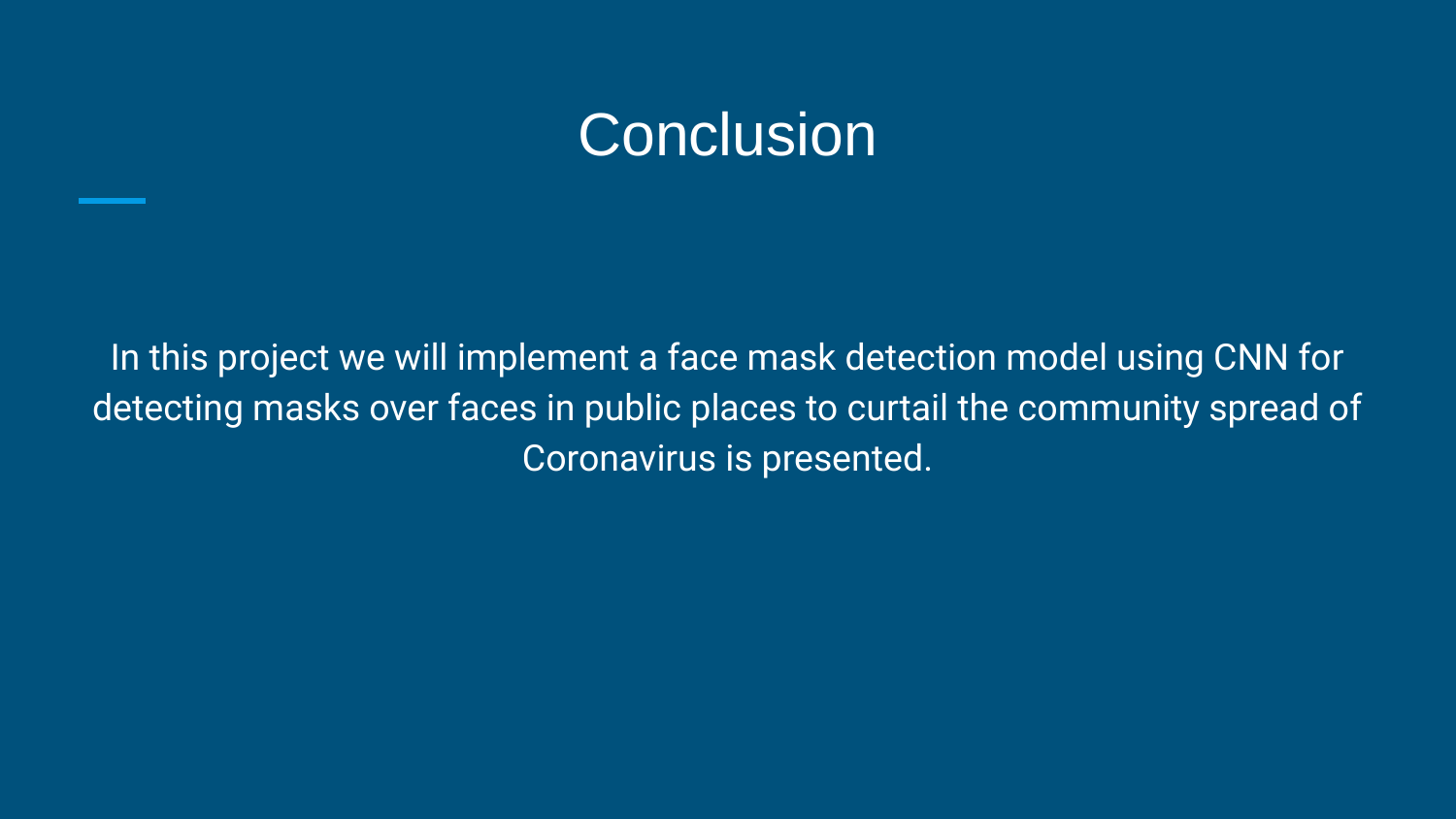

# Conclusion

In this project we will implement a face mask detection model using CNN for detecting masks over faces in public places to curtail the community spread of Coronavirus is presented.